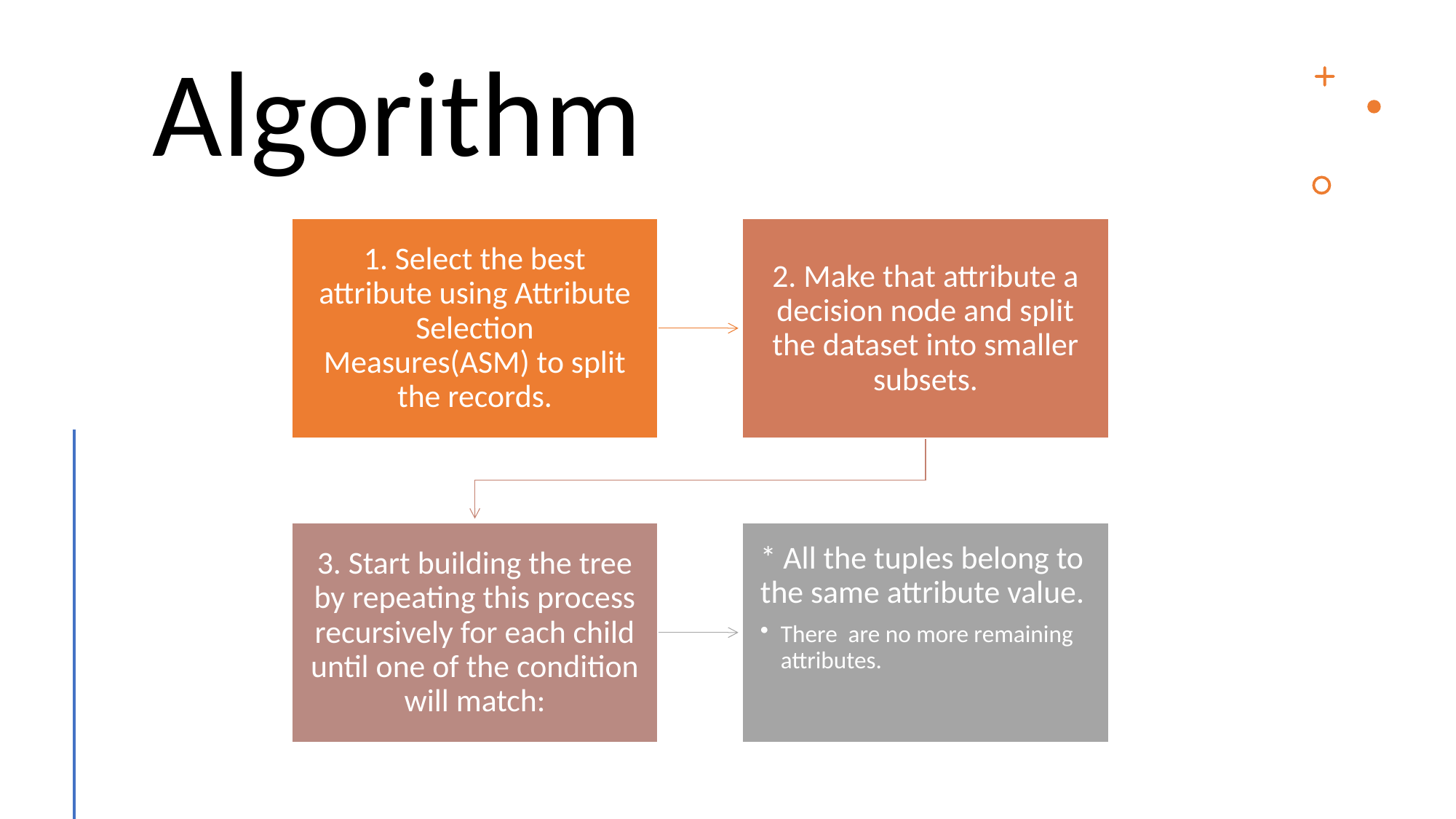

# Algorithm

1. Select the best attribute using Attribute Selection Measures(ASM) to split the records.

2. Make that attribute a decision node and split the dataset into smaller subsets.

3. Start building the tree by repeating this process recursively for each child until one of the condition will match:
* All the tuples belong to the same attribute value.
There  are no more remaining attributes.